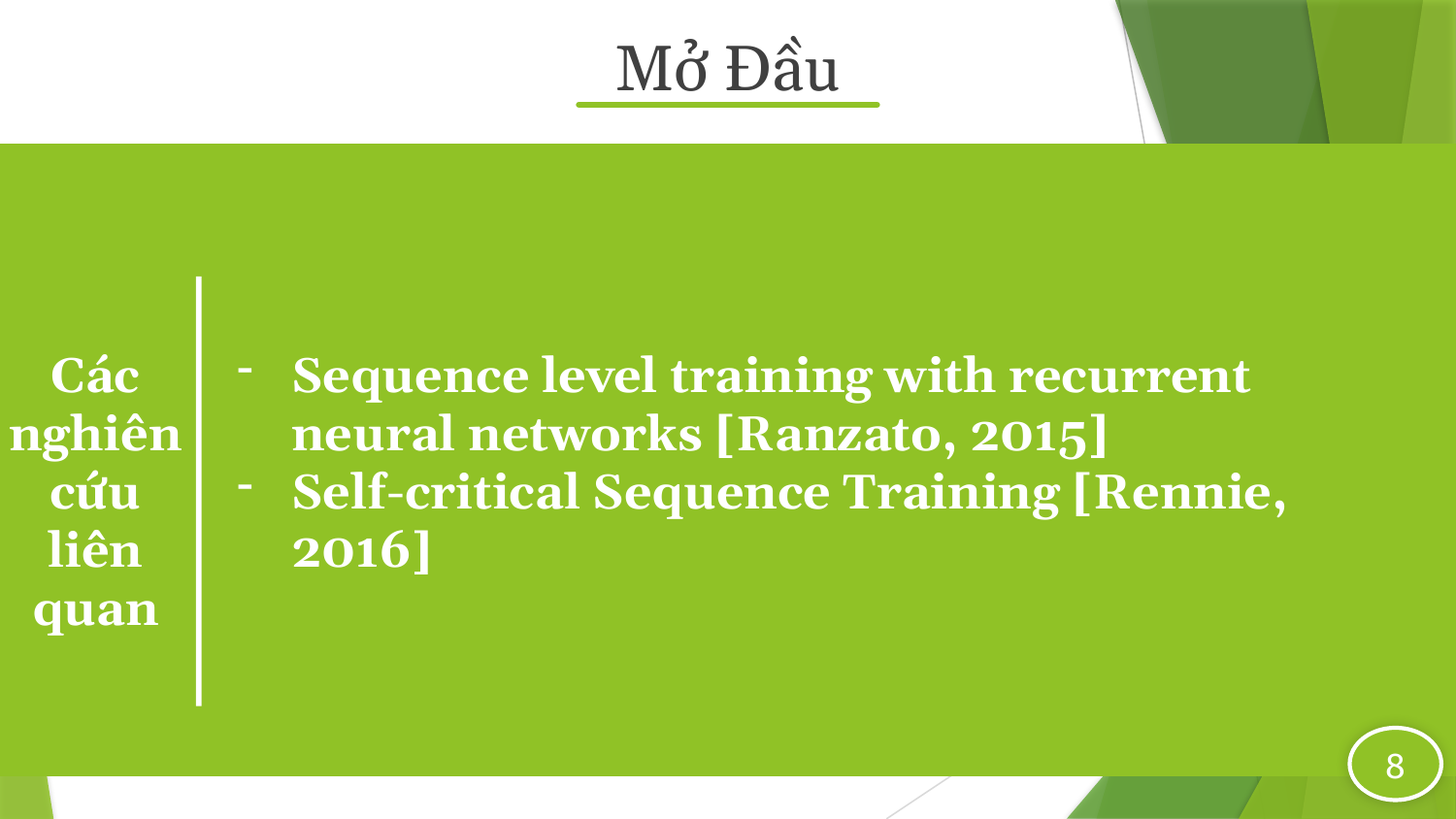

Mở Đầu

Các nghiên cứu liên quan
Sequence level training with recurrent neural networks [Ranzato, 2015]
Self-critical Sequence Training [Rennie, 2016]
8
8